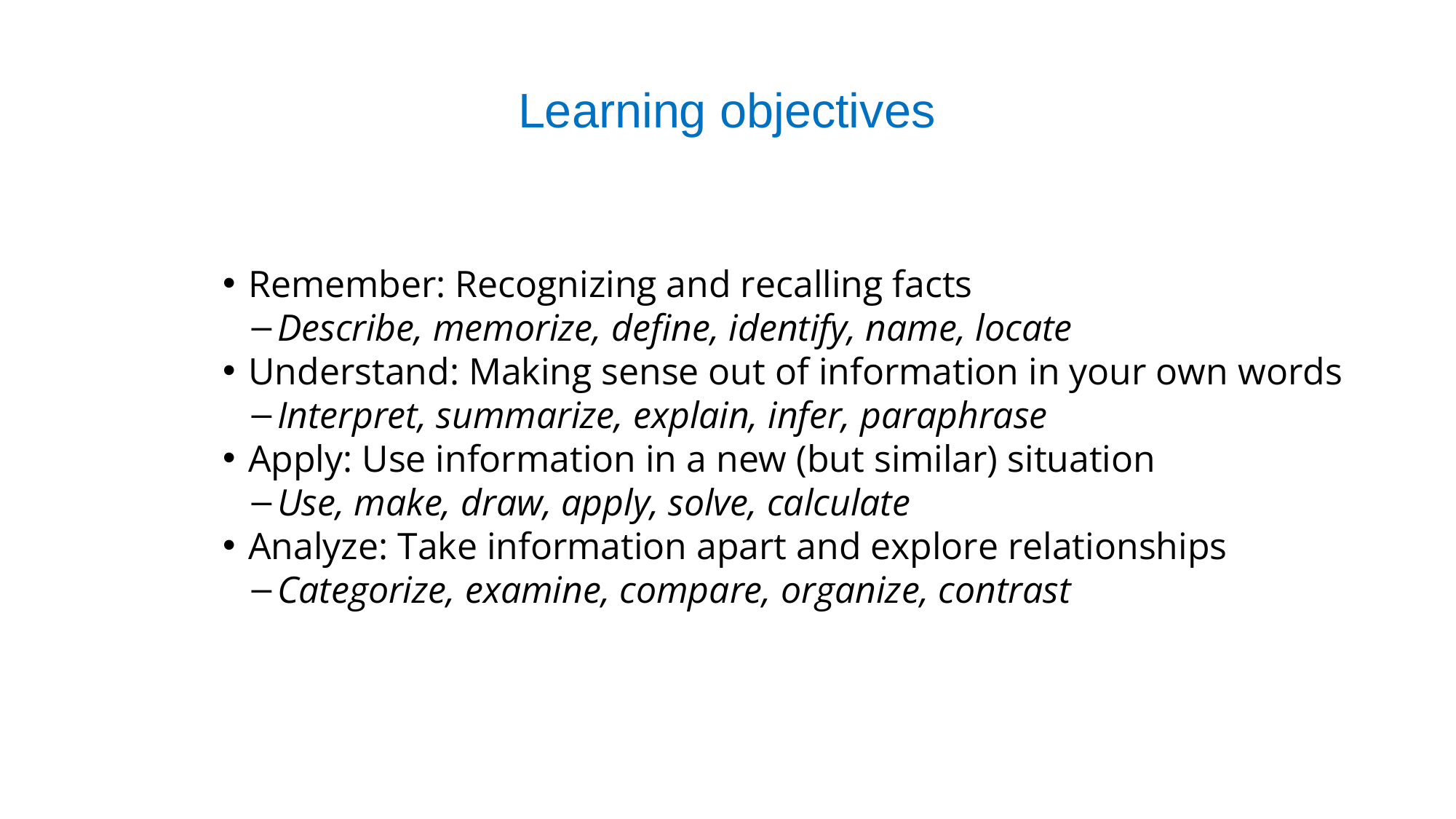

Learning objectives

Remember: Recognizing and recalling facts
Describe, memorize, define, identify, name, locate
Understand: Making sense out of information in your own words
Interpret, summarize, explain, infer, paraphrase
Apply: Use information in a new (but similar) situation
Use, make, draw, apply, solve, calculate
Analyze: Take information apart and explore relationships
Categorize, examine, compare, organize, contrast